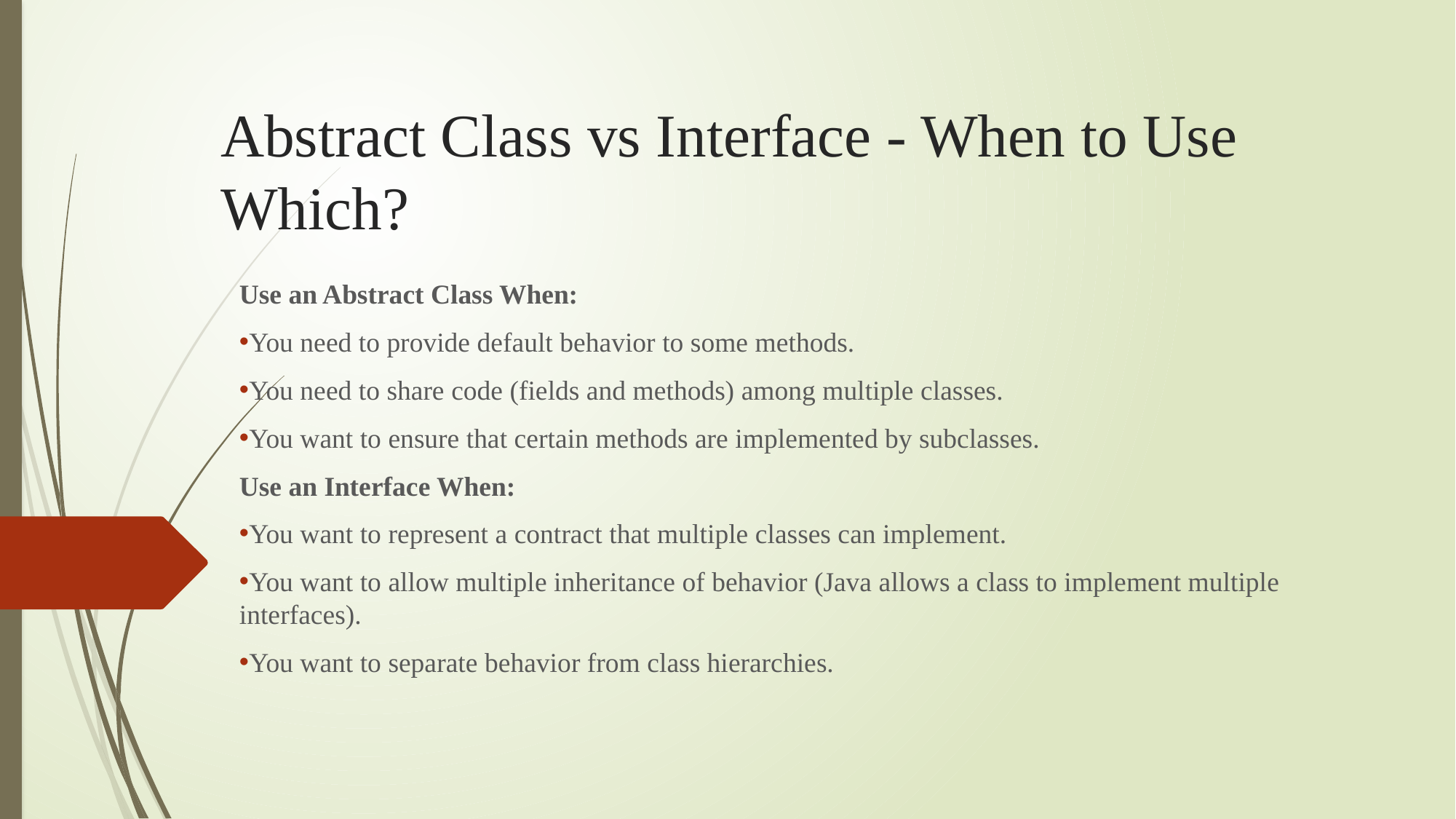

# Abstract Class vs Interface - When to Use Which?
Use an Abstract Class When:
You need to provide default behavior to some methods.
You need to share code (fields and methods) among multiple classes.
You want to ensure that certain methods are implemented by subclasses.
Use an Interface When:
You want to represent a contract that multiple classes can implement.
You want to allow multiple inheritance of behavior (Java allows a class to implement multiple interfaces).
You want to separate behavior from class hierarchies.